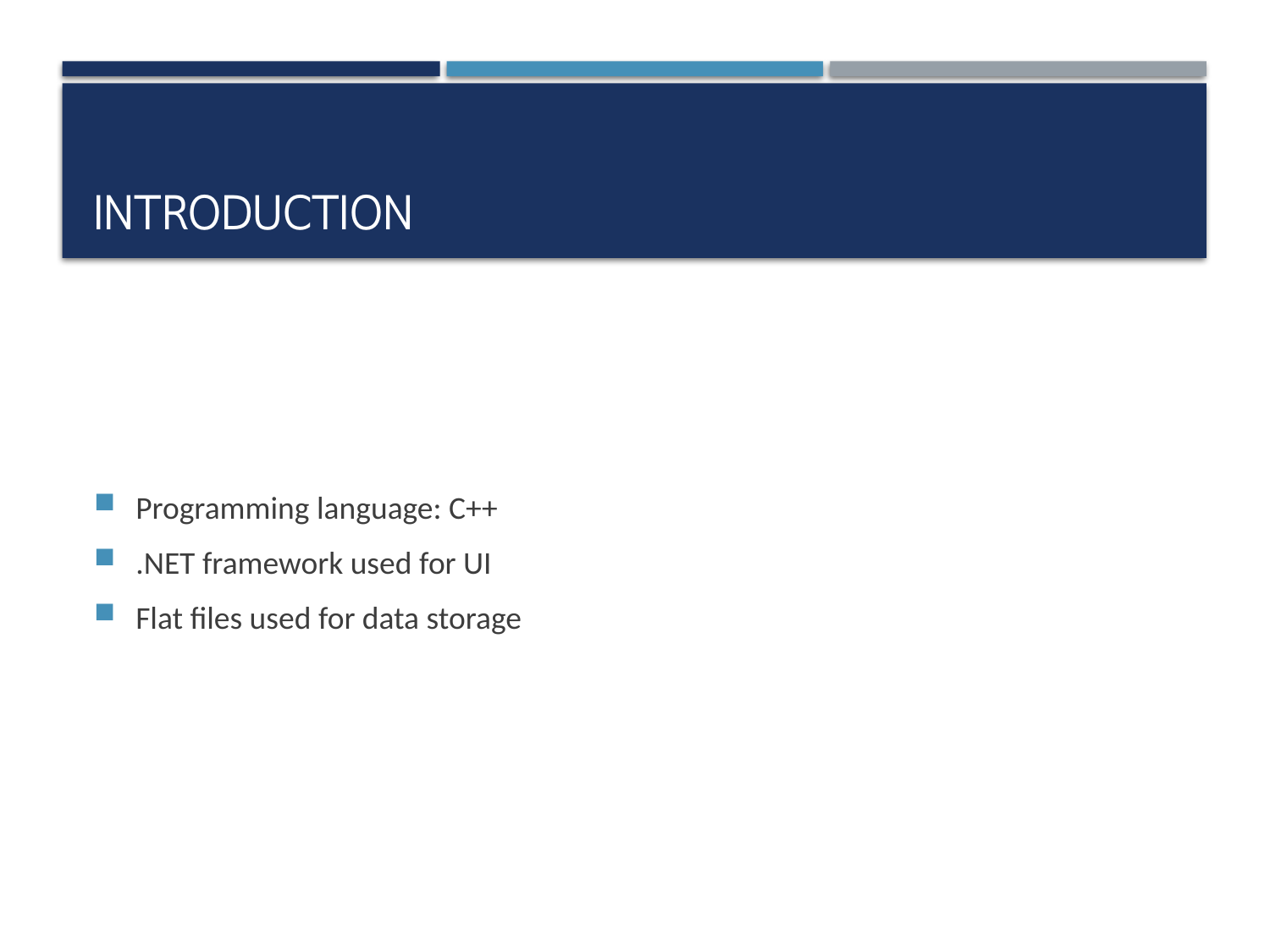

# Introduction
Programming language: C++
.NET framework used for UI
Flat files used for data storage